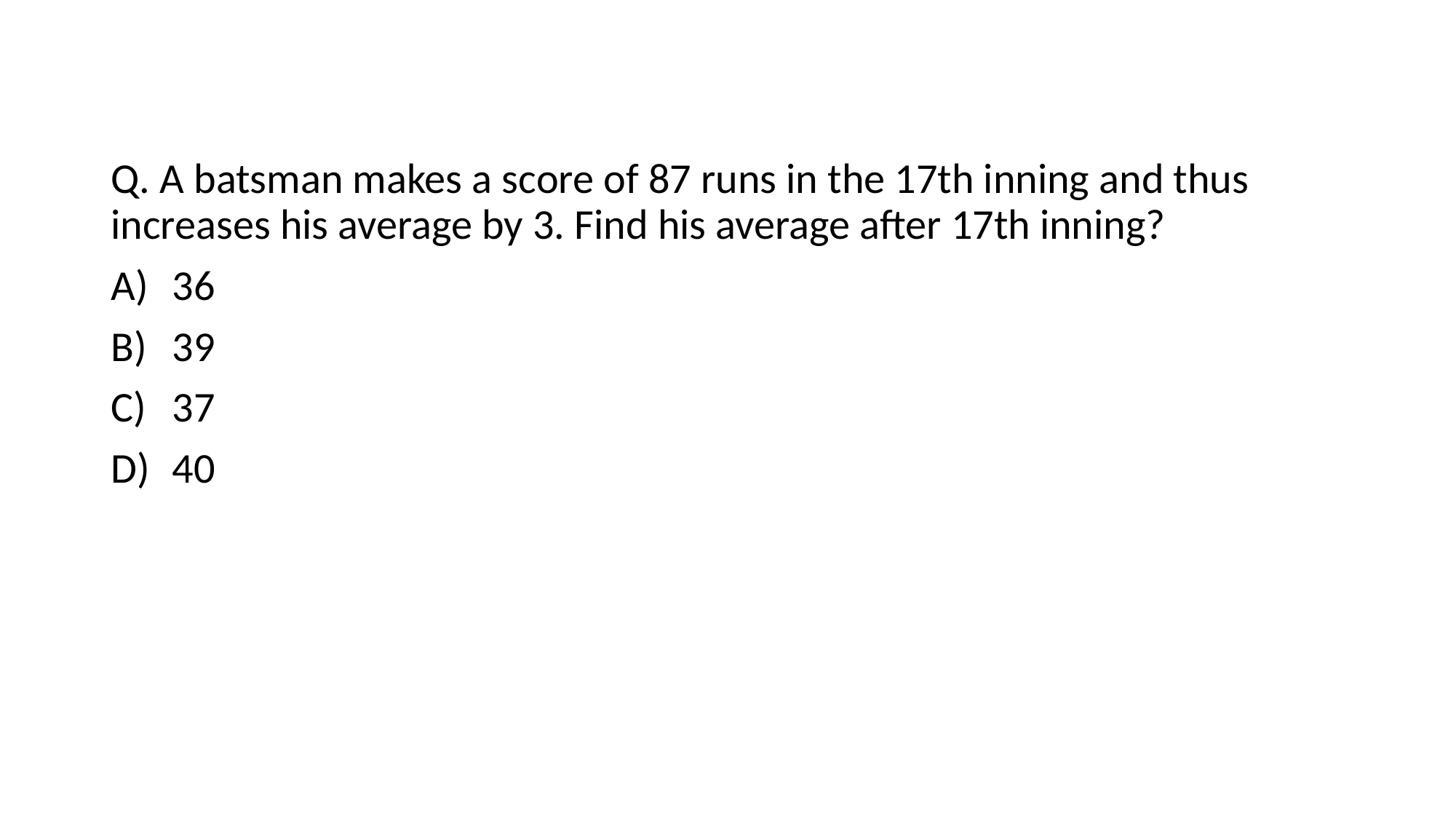

Q. A batsman makes a score of 87 runs in the 17th inning and thus increases his average by 3. Find his average after 17th inning?
36
39
37
40